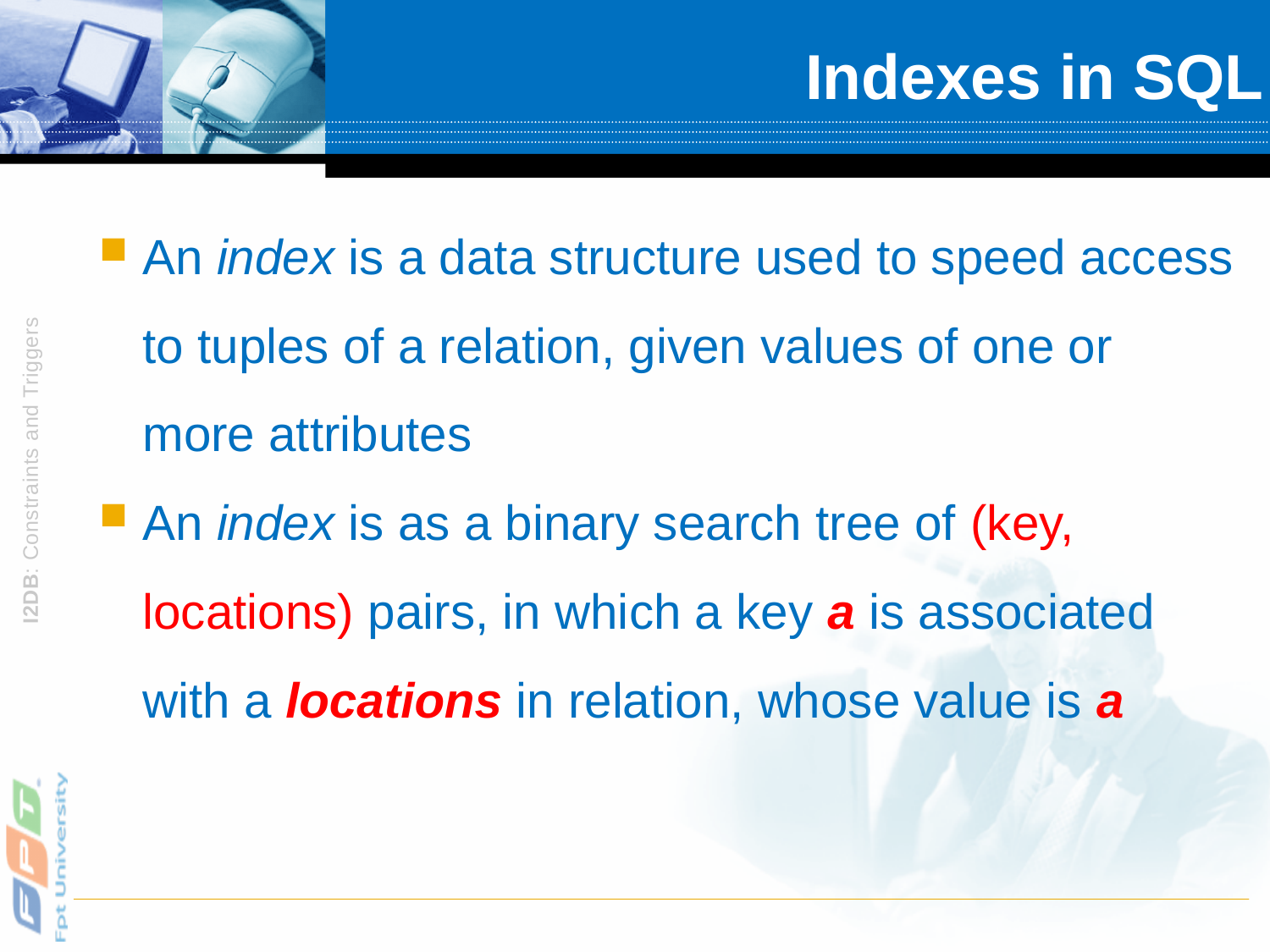

# Indexes in SQL
An index is a data structure used to speed access to tuples of a relation, given values of one or more attributes
An index is as a binary search tree of (key, locations) pairs, in which a key a is associated with a locations in relation, whose value is a